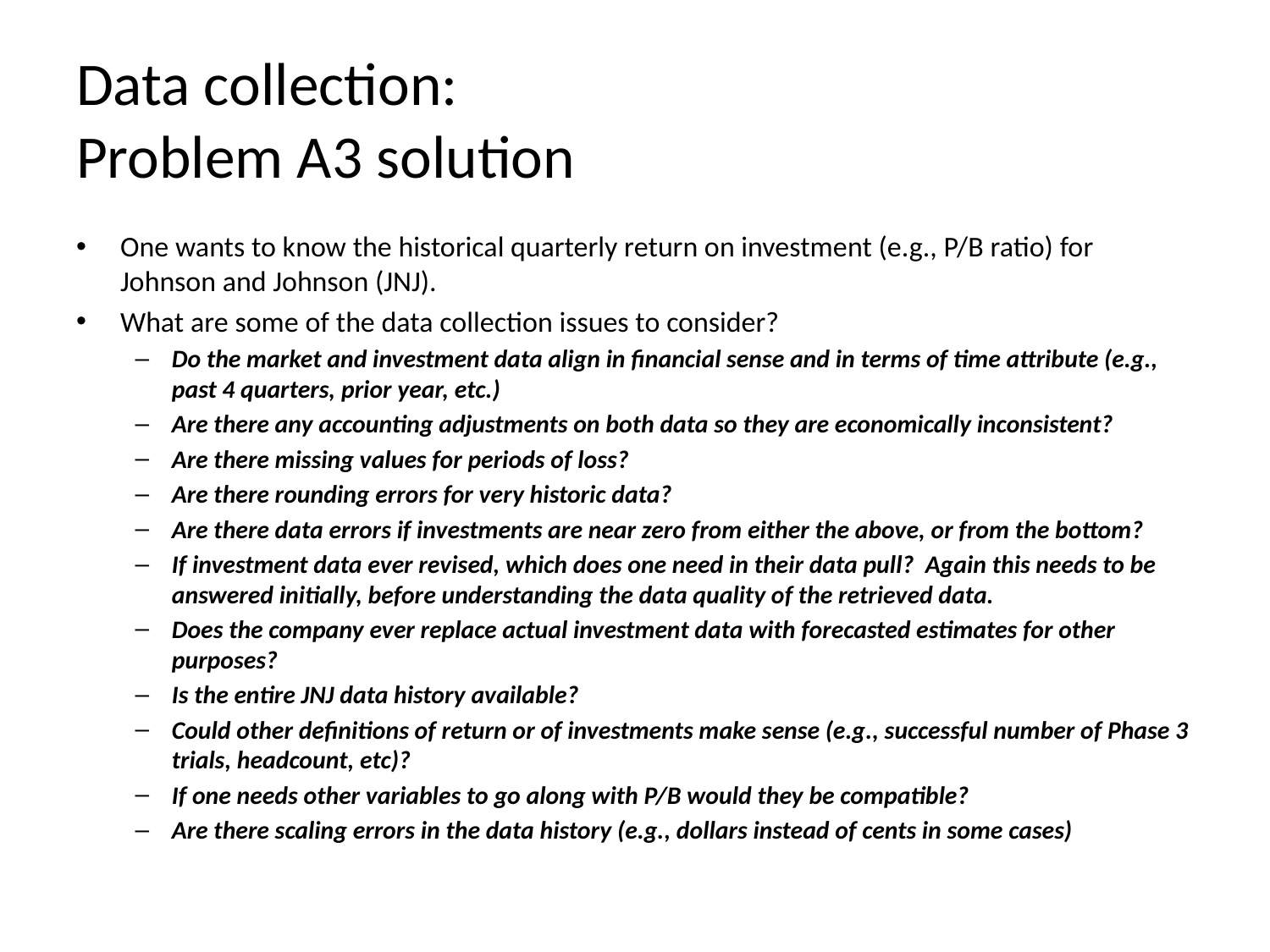

# Data collection: Problem A3 solution
One wants to know the historical quarterly return on investment (e.g., P/B ratio) for Johnson and Johnson (JNJ).
What are some of the data collection issues to consider?
Do the market and investment data align in financial sense and in terms of time attribute (e.g., past 4 quarters, prior year, etc.)
Are there any accounting adjustments on both data so they are economically inconsistent?
Are there missing values for periods of loss?
Are there rounding errors for very historic data?
Are there data errors if investments are near zero from either the above, or from the bottom?
If investment data ever revised, which does one need in their data pull?  Again this needs to be answered initially, before understanding the data quality of the retrieved data.
Does the company ever replace actual investment data with forecasted estimates for other purposes?
Is the entire JNJ data history available?
Could other definitions of return or of investments make sense (e.g., successful number of Phase 3 trials, headcount, etc)?
If one needs other variables to go along with P/B would they be compatible?
Are there scaling errors in the data history (e.g., dollars instead of cents in some cases)